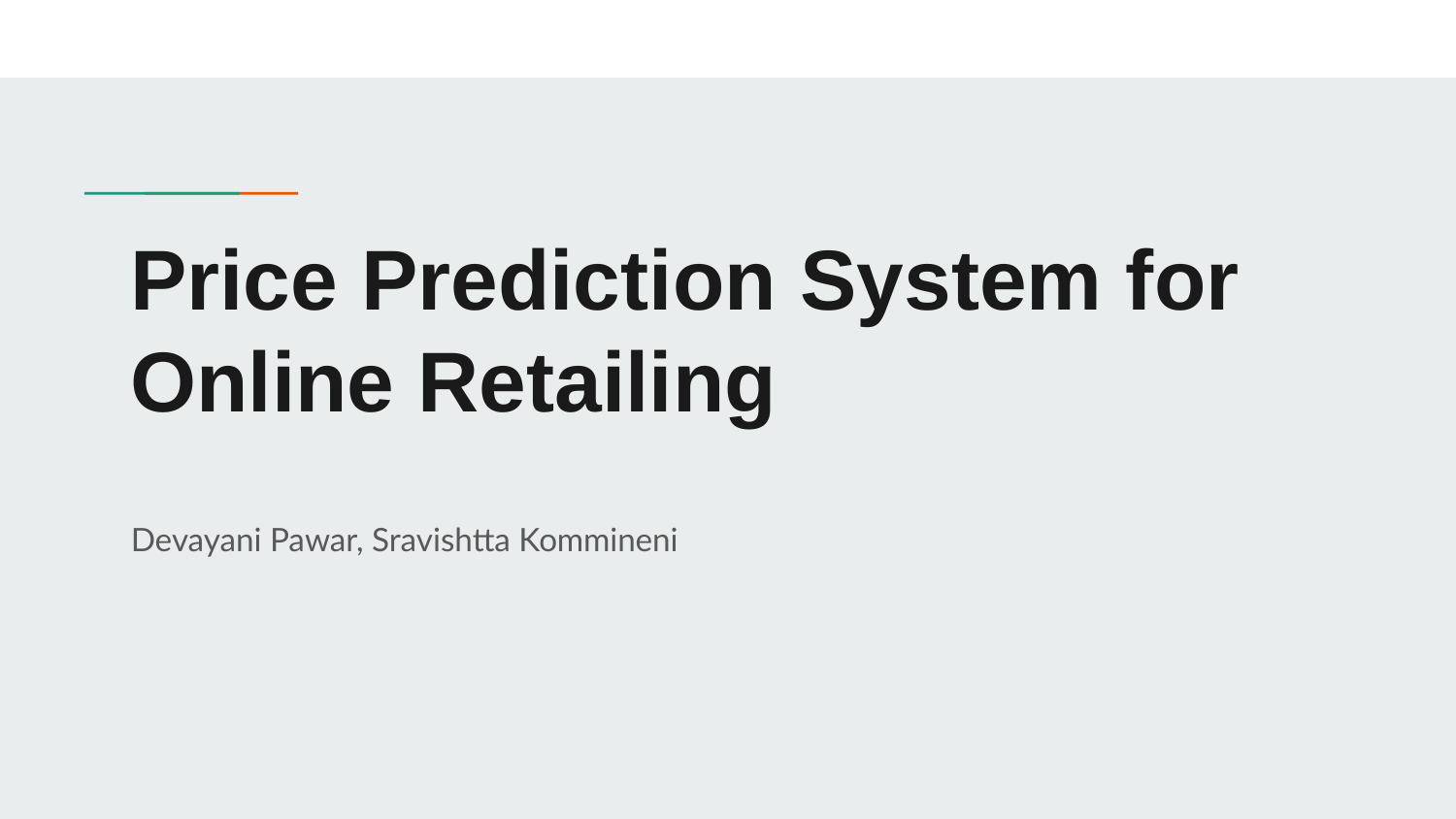

# Price Prediction System for Online Retailing

Devayani Pawar, Sravishtta Kommineni